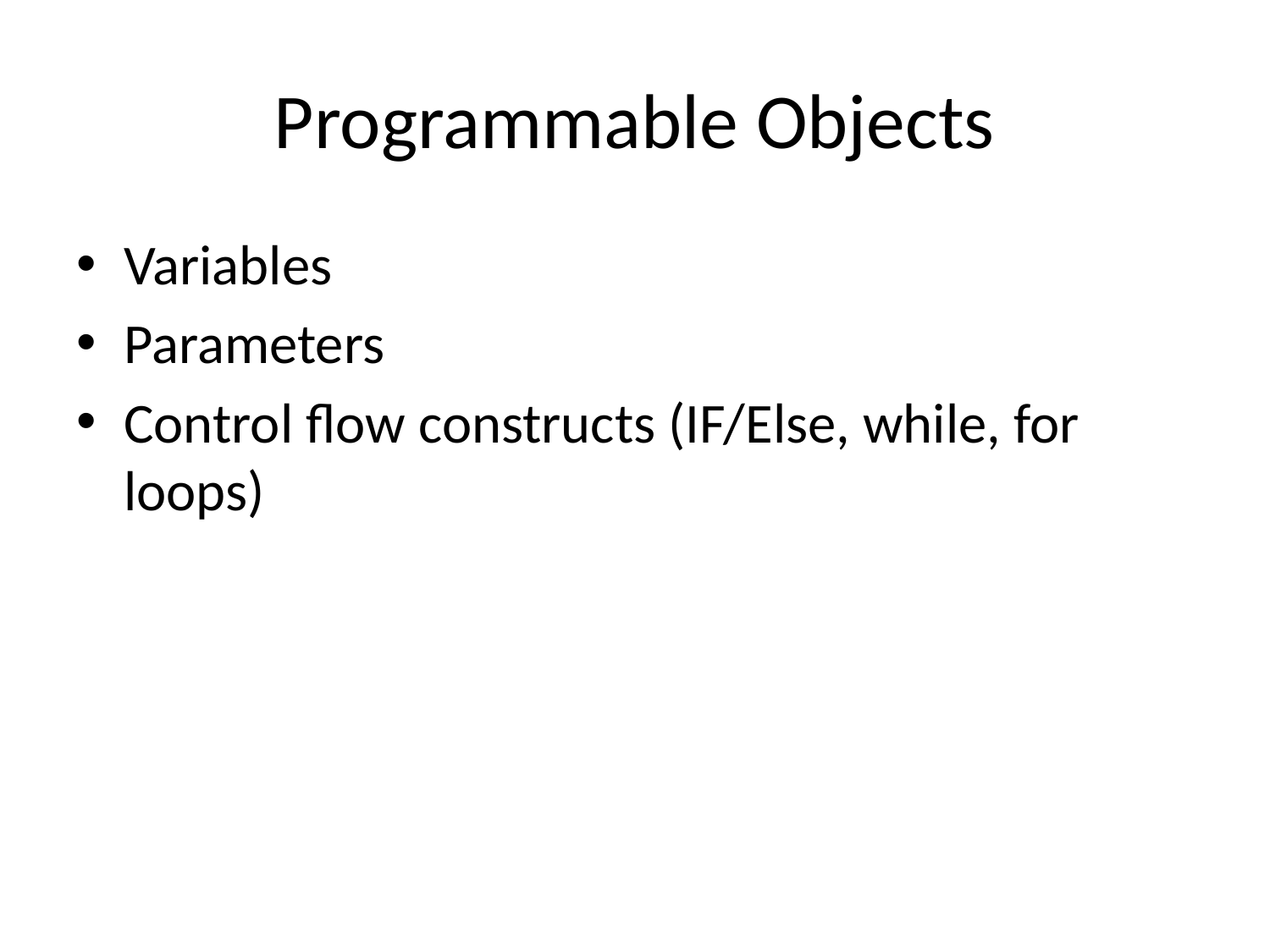

# Programmable Objects
Variables
Parameters
Control flow constructs (IF/Else, while, for loops)